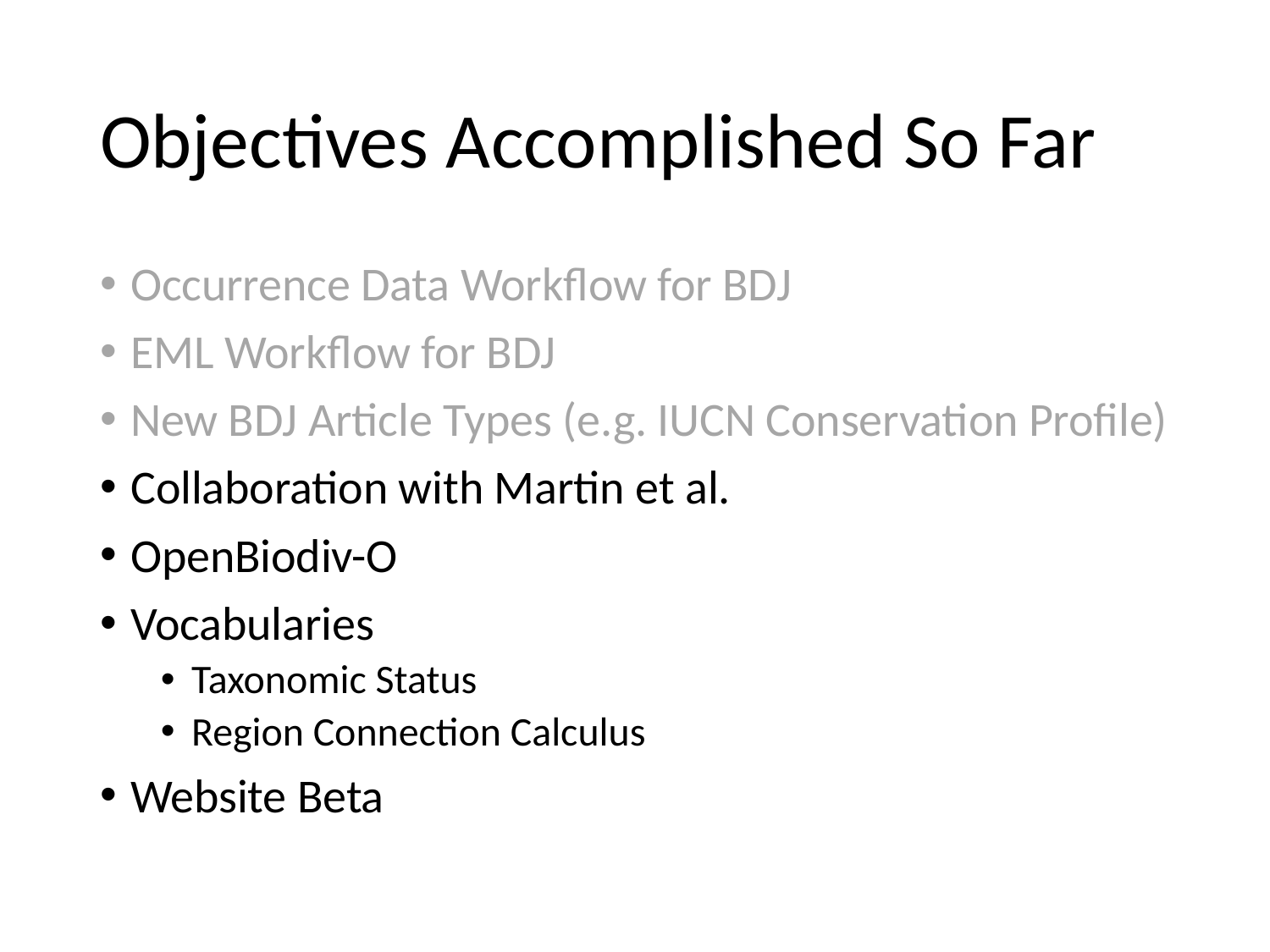

# Objectives Accomplished So Far
Occurrence Data Workflow for BDJ
EML Workflow for BDJ
New BDJ Article Types (e.g. IUCN Conservation Profile)
Collaboration with Martin et al.
OpenBiodiv-O
Vocabularies
Taxonomic Status
Region Connection Calculus
Website Beta